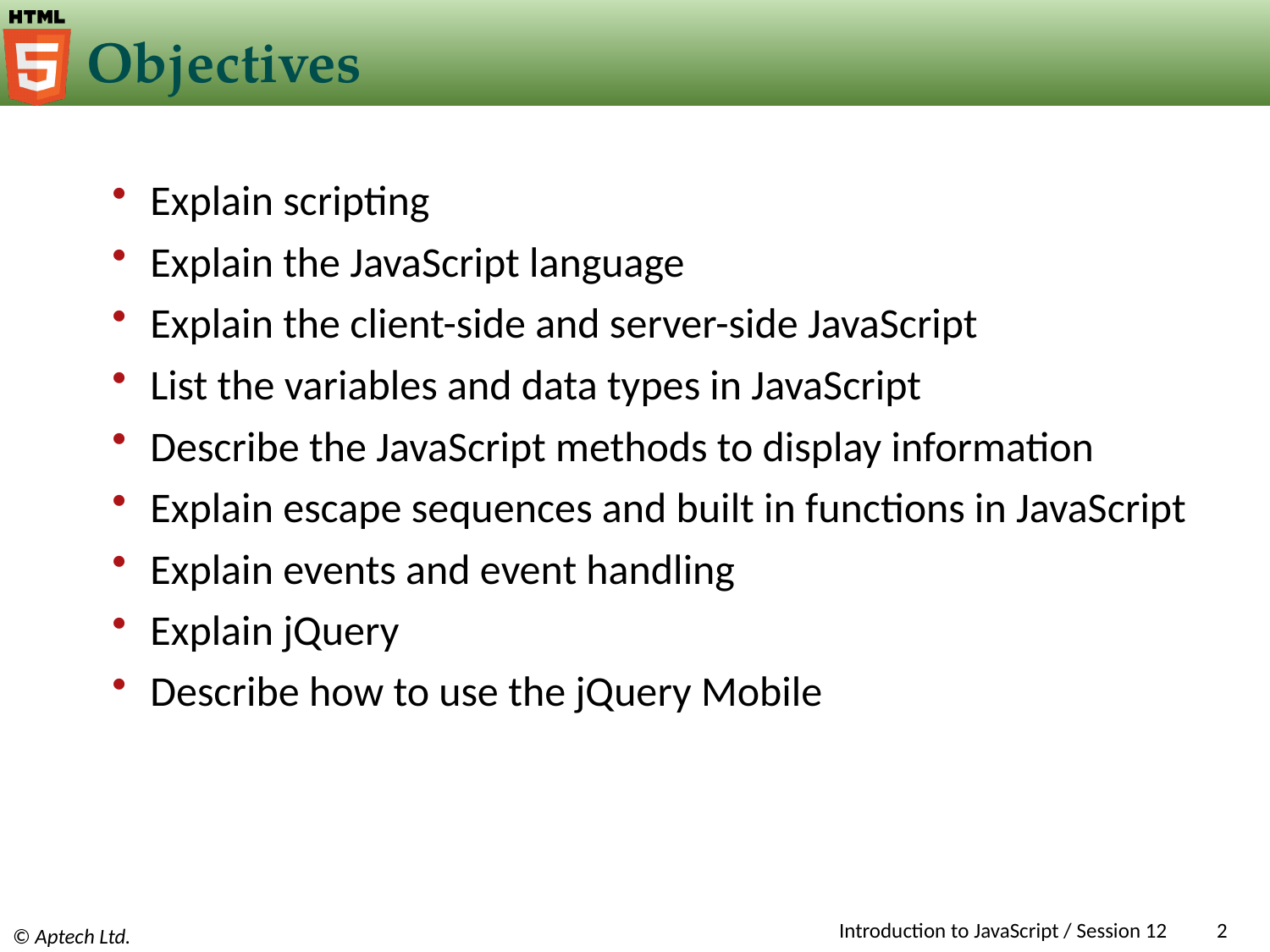

# Objectives
Explain scripting
Explain the JavaScript language
Explain the client-side and server-side JavaScript
List the variables and data types in JavaScript
Describe the JavaScript methods to display information
Explain escape sequences and built in functions in JavaScript
Explain events and event handling
Explain jQuery
Describe how to use the jQuery Mobile
Introduction to JavaScript / Session 12
2